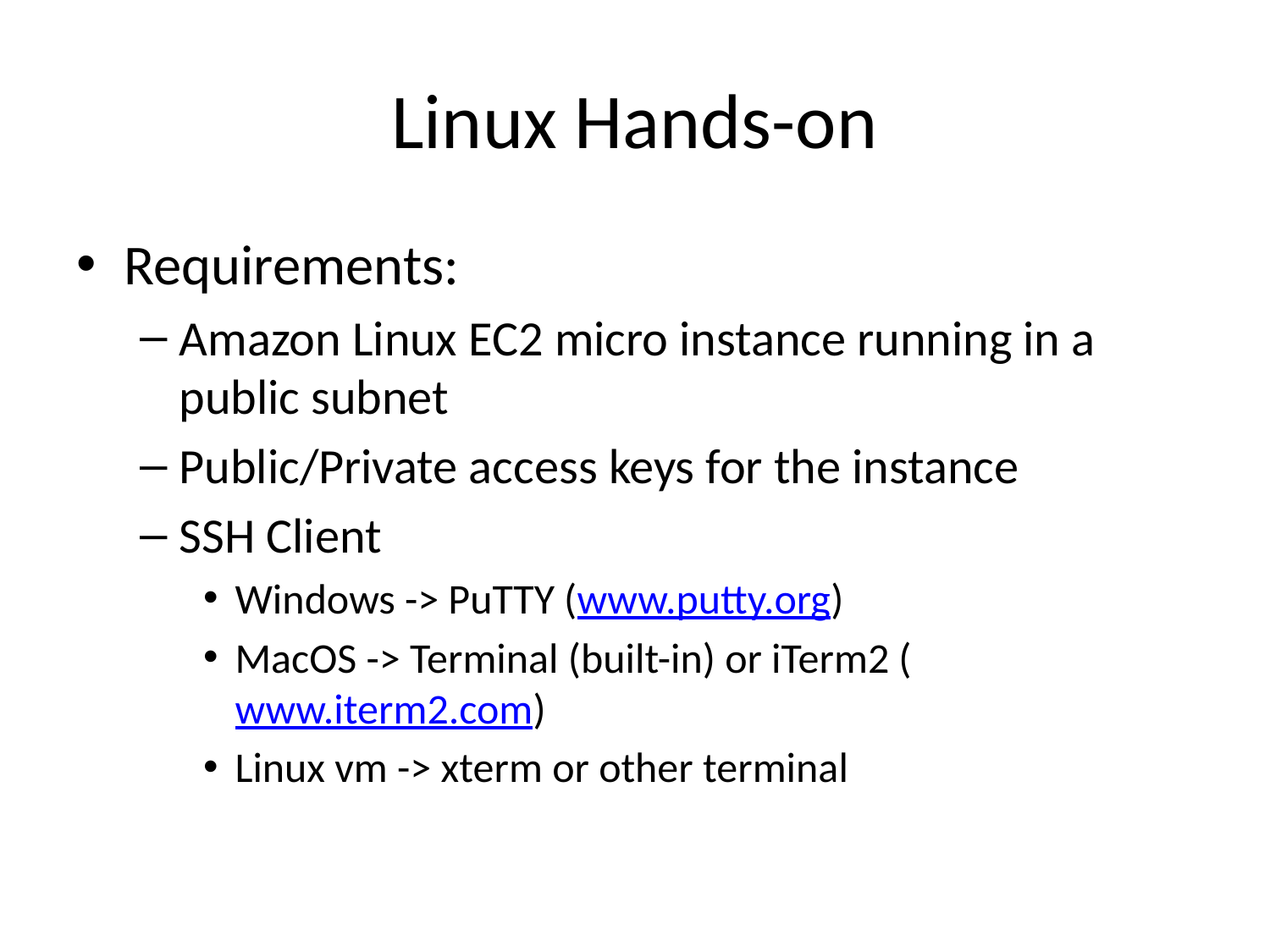

# Linux Hands-on
Requirements:
Amazon Linux EC2 micro instance running in a public subnet
Public/Private access keys for the instance
SSH Client
Windows -> PuTTY (www.putty.org)
MacOS -> Terminal (built-in) or iTerm2 (www.iterm2.com)
Linux vm -> xterm or other terminal